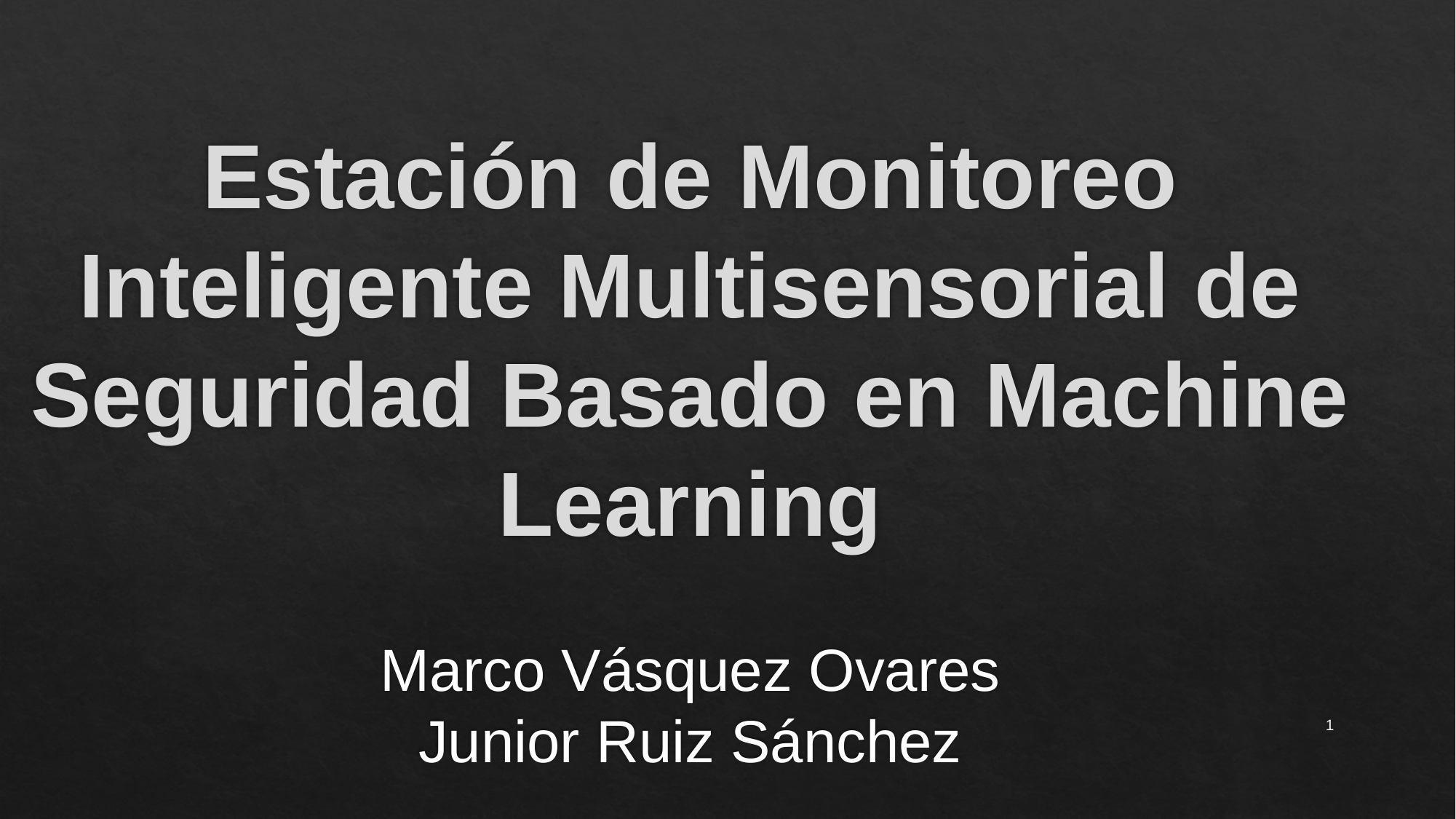

# Estación de Monitoreo Inteligente Multisensorial de Seguridad Basado en Machine Learning
Marco Vásquez Ovares
Junior Ruiz Sánchez

1